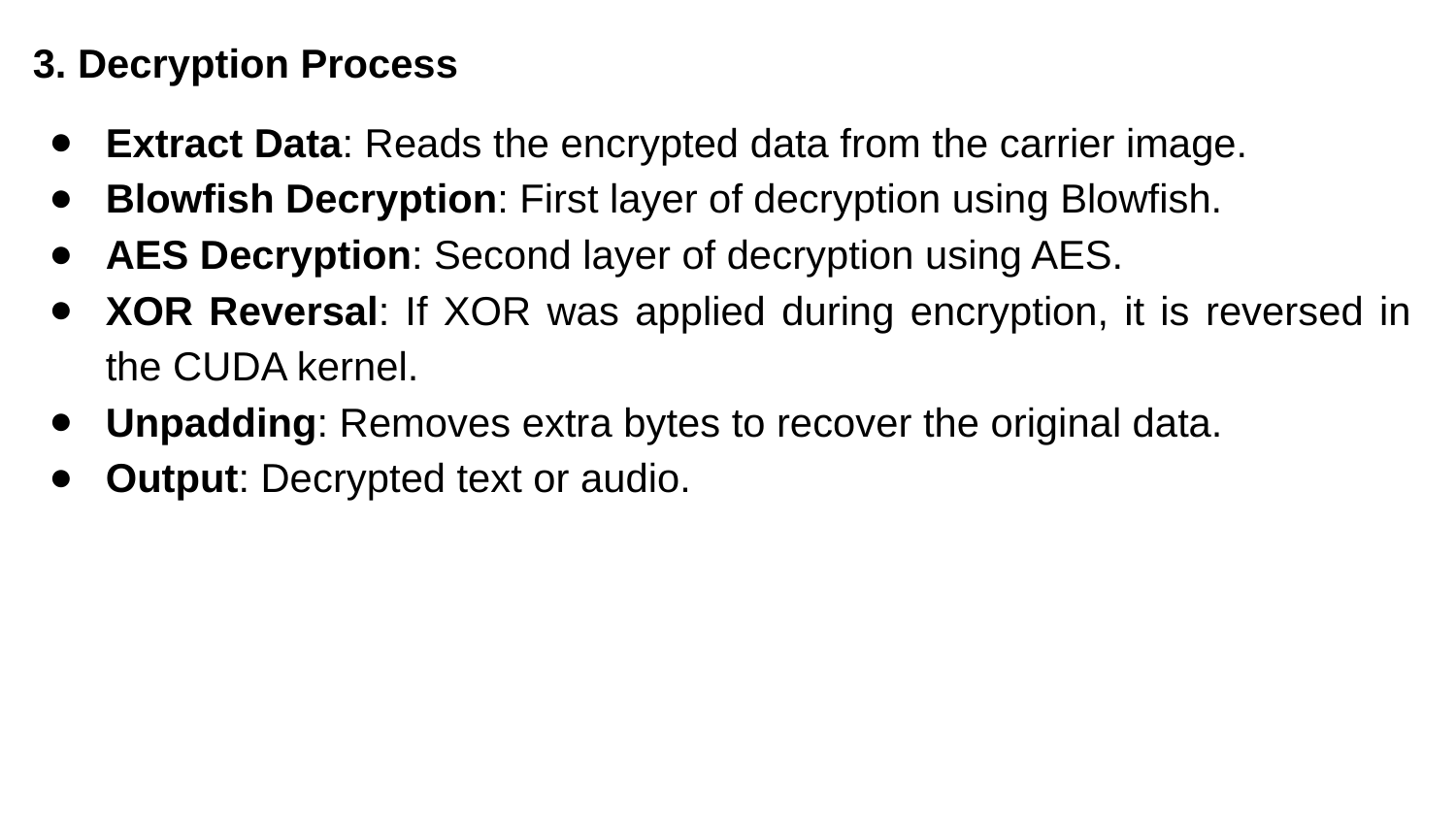

3. Decryption Process
Extract Data: Reads the encrypted data from the carrier image.
Blowfish Decryption: First layer of decryption using Blowfish.
AES Decryption: Second layer of decryption using AES.
XOR Reversal: If XOR was applied during encryption, it is reversed in the CUDA kernel.
Unpadding: Removes extra bytes to recover the original data.
Output: Decrypted text or audio.